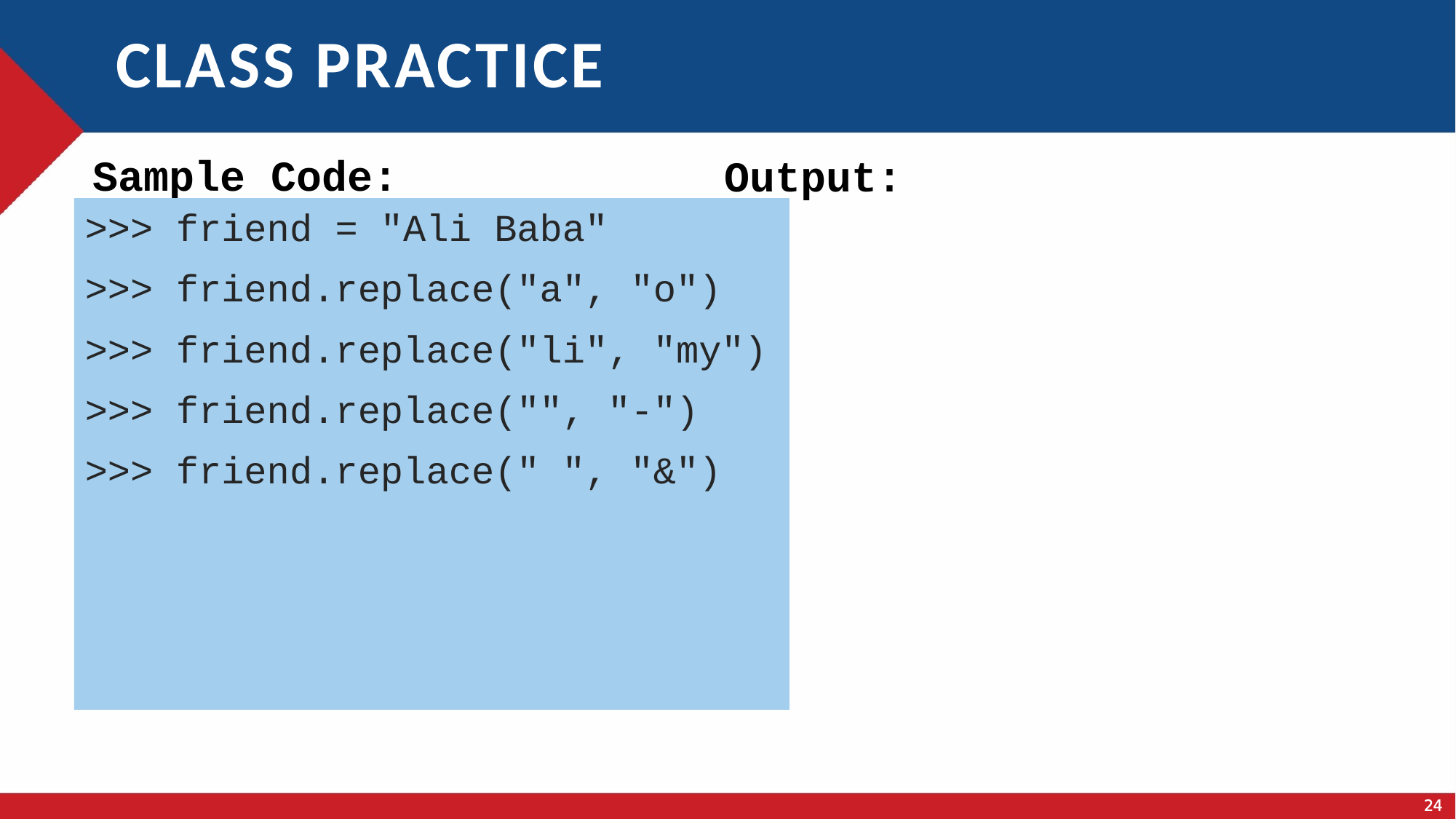

# Class practice
>>> friend = "Ali Baba"
>>> friend.replace("a", "o")
>>> friend.replace("li", "my")
>>> friend.replace("", "-")
>>> friend.replace(" ", "&")

24